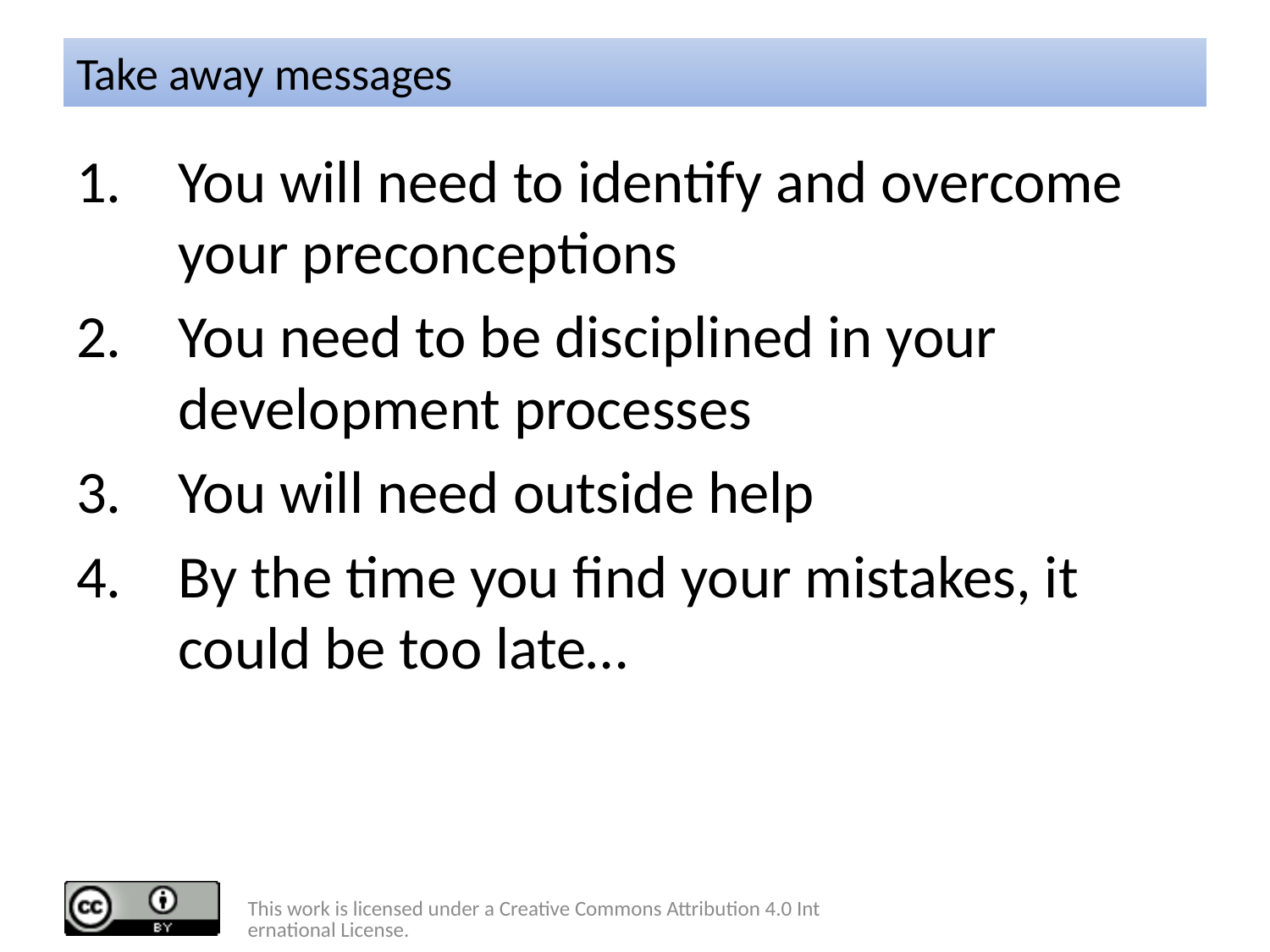

# Take away messages
You will need to identify and overcome your preconceptions
You need to be disciplined in your development processes
You will need outside help
By the time you find your mistakes, it could be too late…

This work is licensed under a Creative Commons Attribution 4.0 International License.